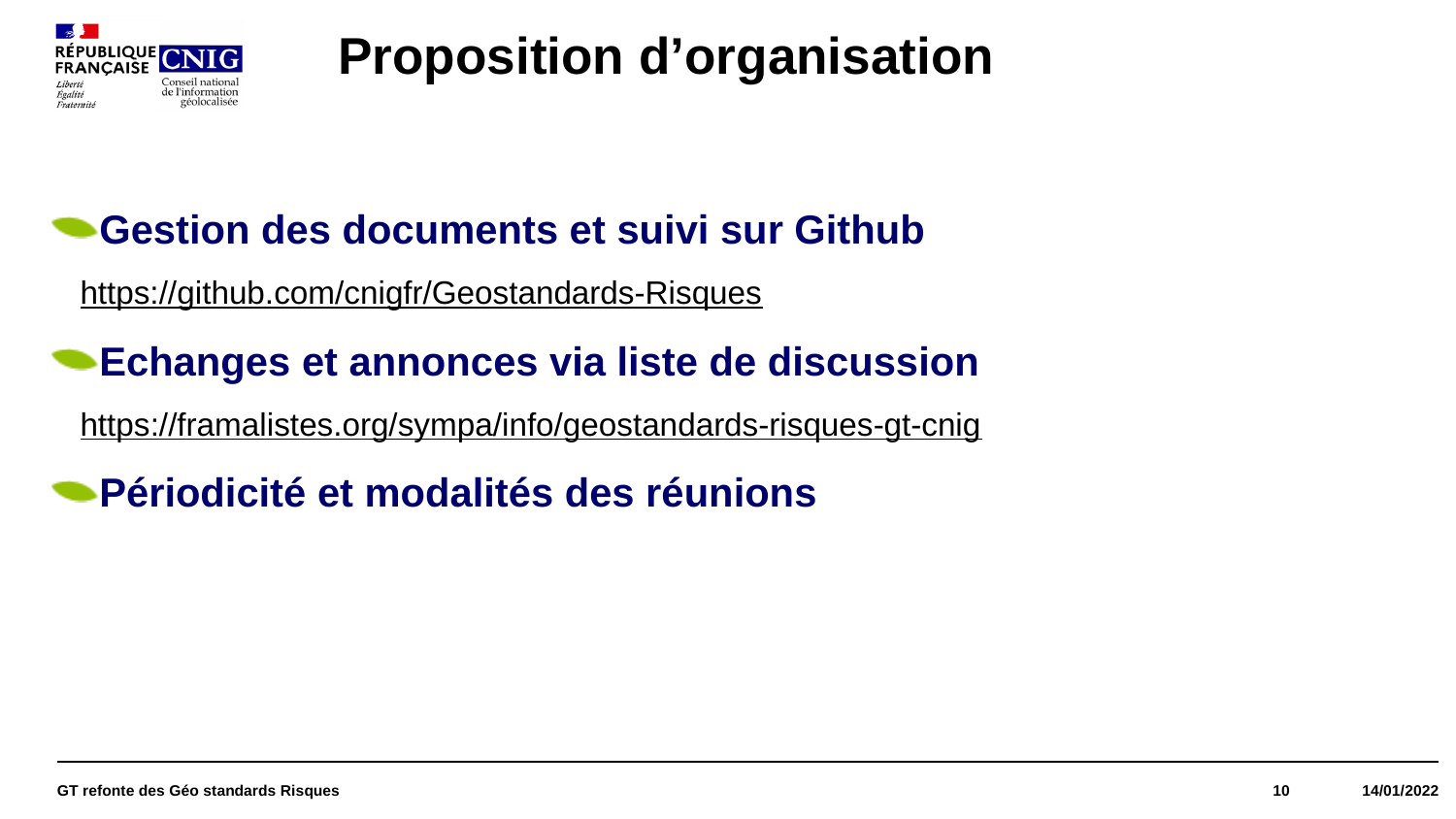

# Proposition d’organisation

Gestion des documents et suivi sur Github
https://github.com/cnigfr/Geostandards-Risques
Echanges et annonces via liste de discussion
https://framalistes.org/sympa/info/geostandards-risques-gt-cnig
Périodicité et modalités des réunions

10
14/01/2022